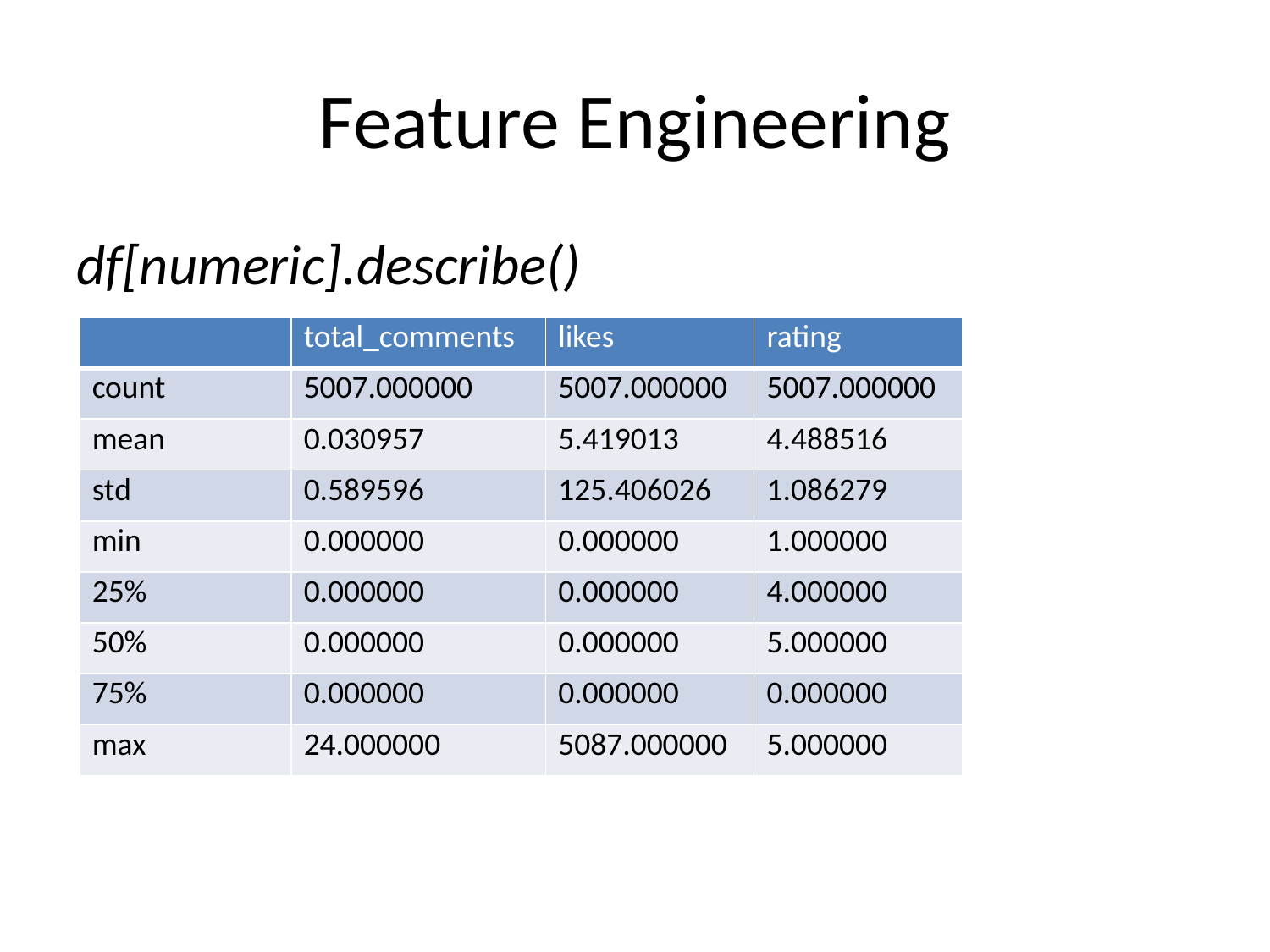

# Feature Engineering
df[numeric].describe()

|  | total\_comments | likes | rating |
| --- | --- | --- | --- |
| count | 5007.000000 | 5007.000000 | 5007.000000 |
| mean | 0.030957 | 5.419013 | 4.488516 |
| std | 0.589596 | 125.406026 | 1.086279 |
| min | 0.000000 | 0.000000 | 1.000000 |
| 25% | 0.000000 | 0.000000 | 4.000000 |
| 50% | 0.000000 | 0.000000 | 5.000000 |
| 75% | 0.000000 | 0.000000 | 0.000000 |
| max | 24.000000 | 5087.000000 | 5.000000 |